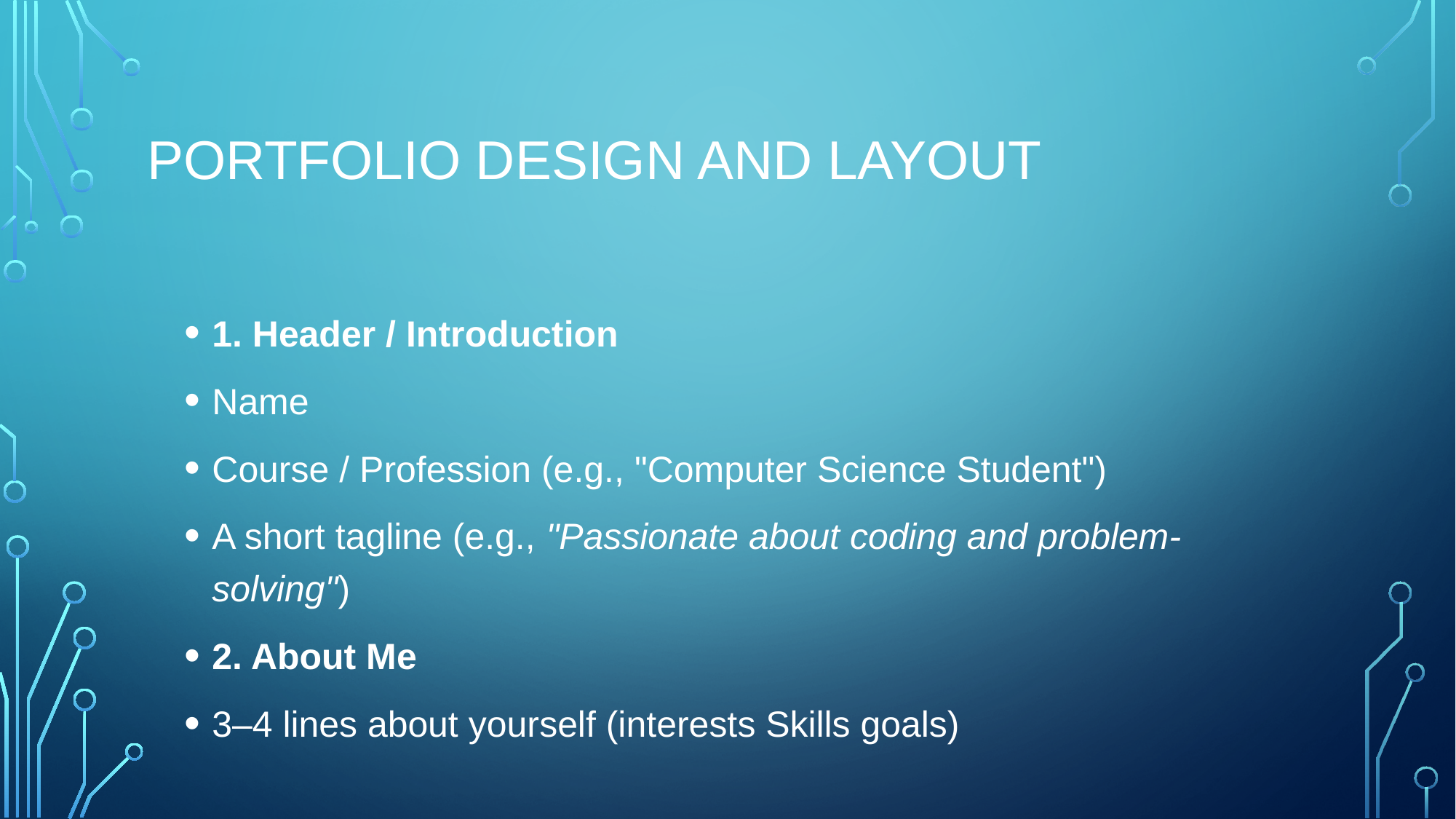

# Portfolio design and layout

1. Header / Introduction
Name
Course / Profession (e.g., "Computer Science Student")
A short tagline (e.g., "Passionate about coding and problem-solving")
2. About Me
3–4 lines about yourself (interests Skills goals)